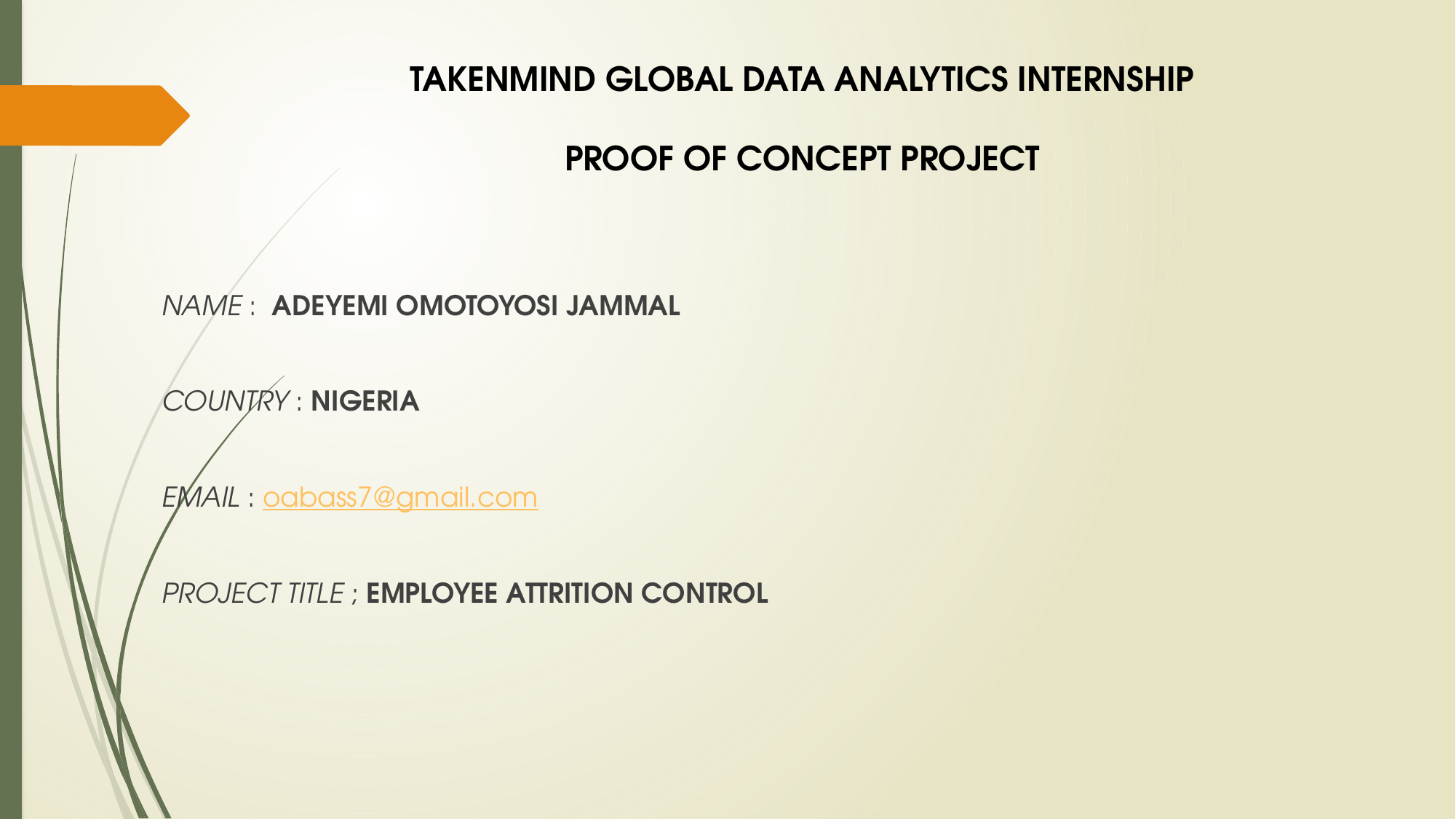

TAKENMIND GLOBAL DATA ANALYTICS INTERNSHIP

PROOF OF CONCEPT PROJECT
NAME :  ADEYEMI OMOTOYOSI JAMMAL

COUNTRY : NIGERIA

EMAIL : oabass7@gmail.com

PROJECT TITLE ; EMPLOYEE ATTRITION CONTROL